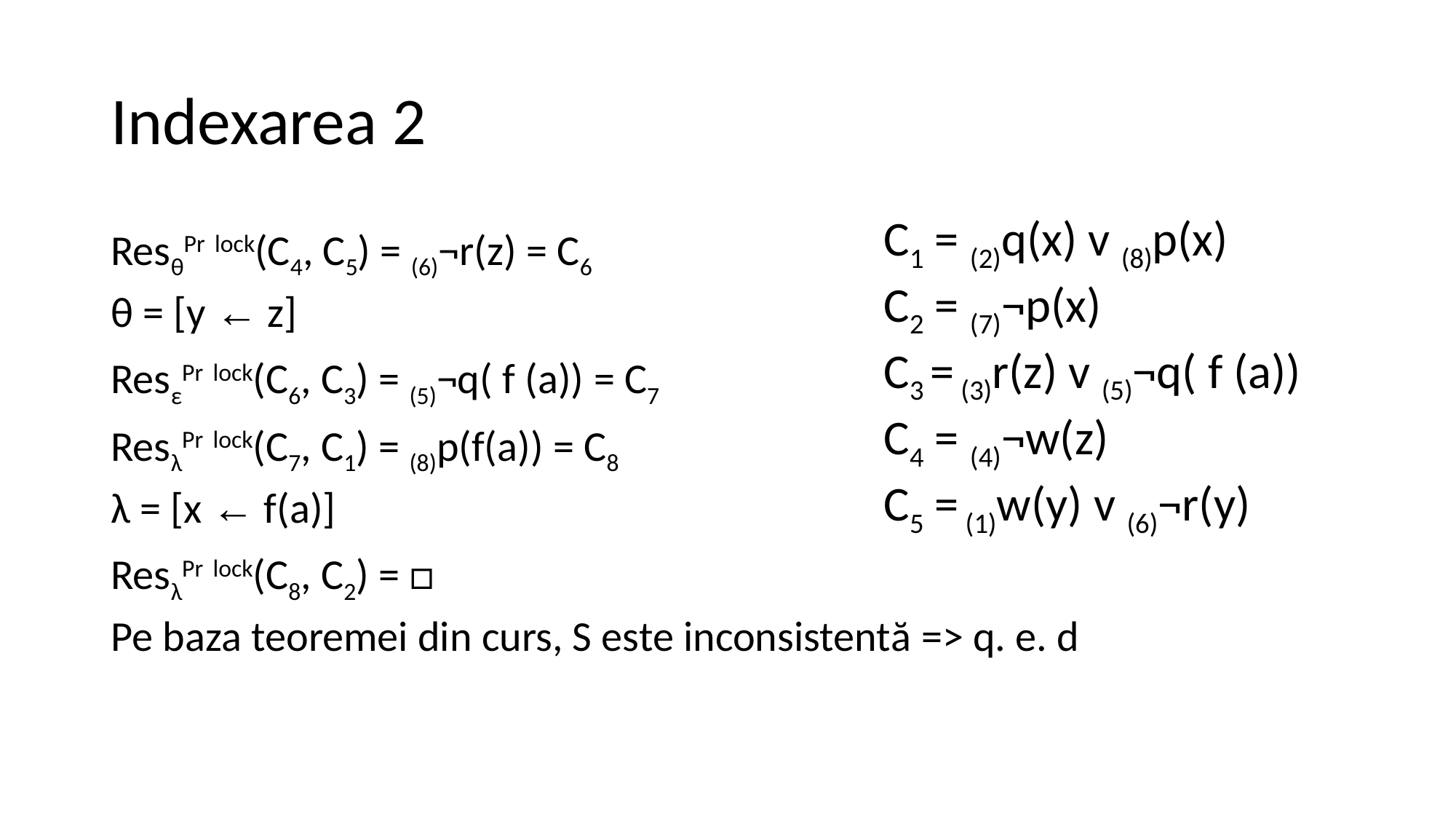

# Indexarea 2
C1 = (2)q(x) v (8)p(x)
C2 = (7)¬p(x)
C3 = (3)r(z) v (5)¬q( f (a))
C4 = (4)¬w(z)
C5 = (1)w(y) v (6)¬r(y)
ResθPr lock(C4, C5) = (6)¬r(z) = C6
θ = [y ← z]
ResεPr lock(C6, C3) = (5)¬q( f (a)) = C7
ResλPr lock(C7, C1) = (8)p(f(a)) = C8
λ = [x ← f(a)]
ResλPr lock(C8, C2) = □
Pe baza teoremei din curs, S este inconsistentă => q. e. d